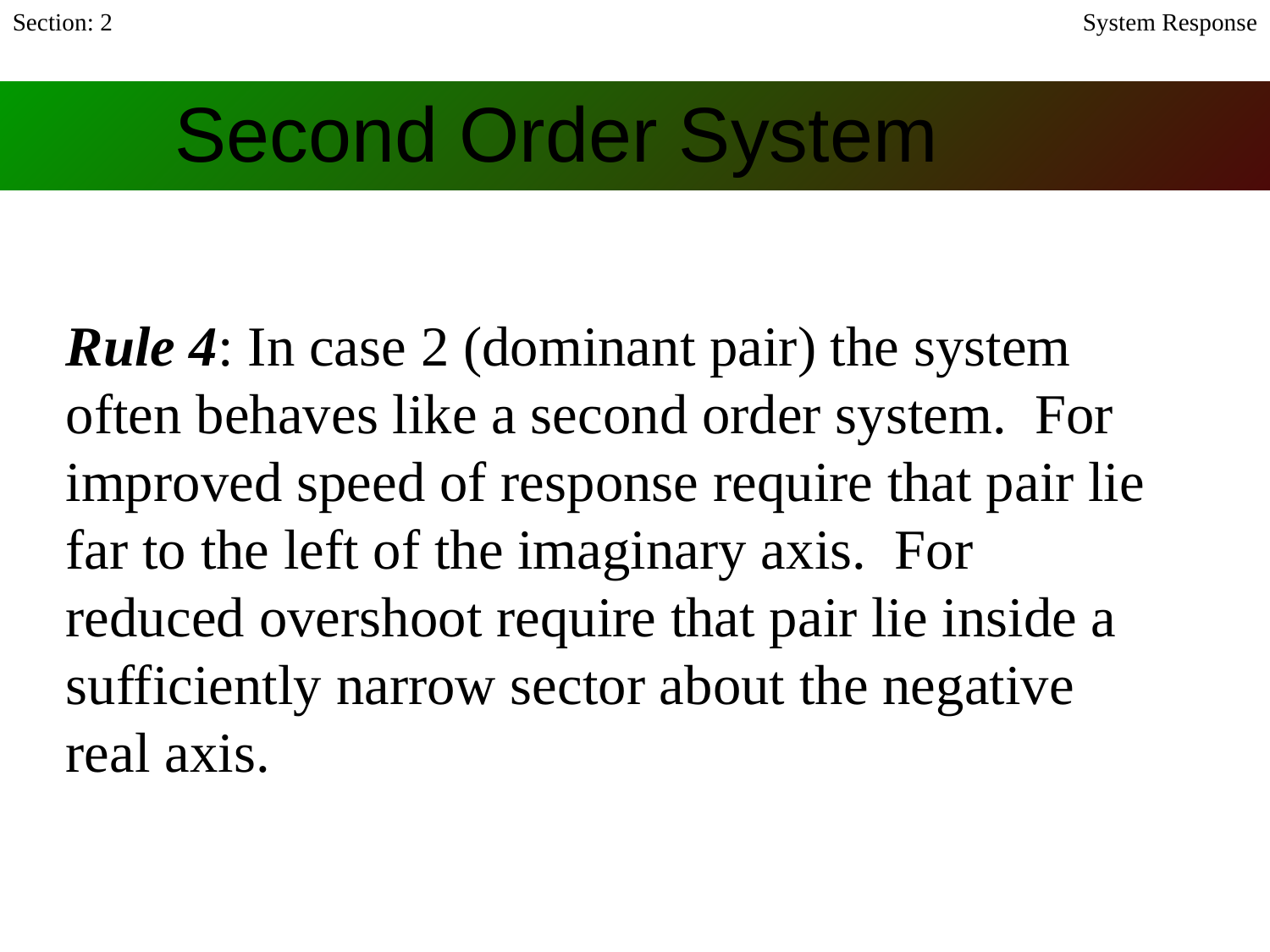

Section: 2
System Response
# Second Order System

Rule 4: In case 2 (dominant pair) the system often behaves like a second order system.  For improved speed of response require that pair lie far to the left of the imaginary axis.  For reduced overshoot require that pair lie inside a sufficiently narrow sector about the negative real axis.